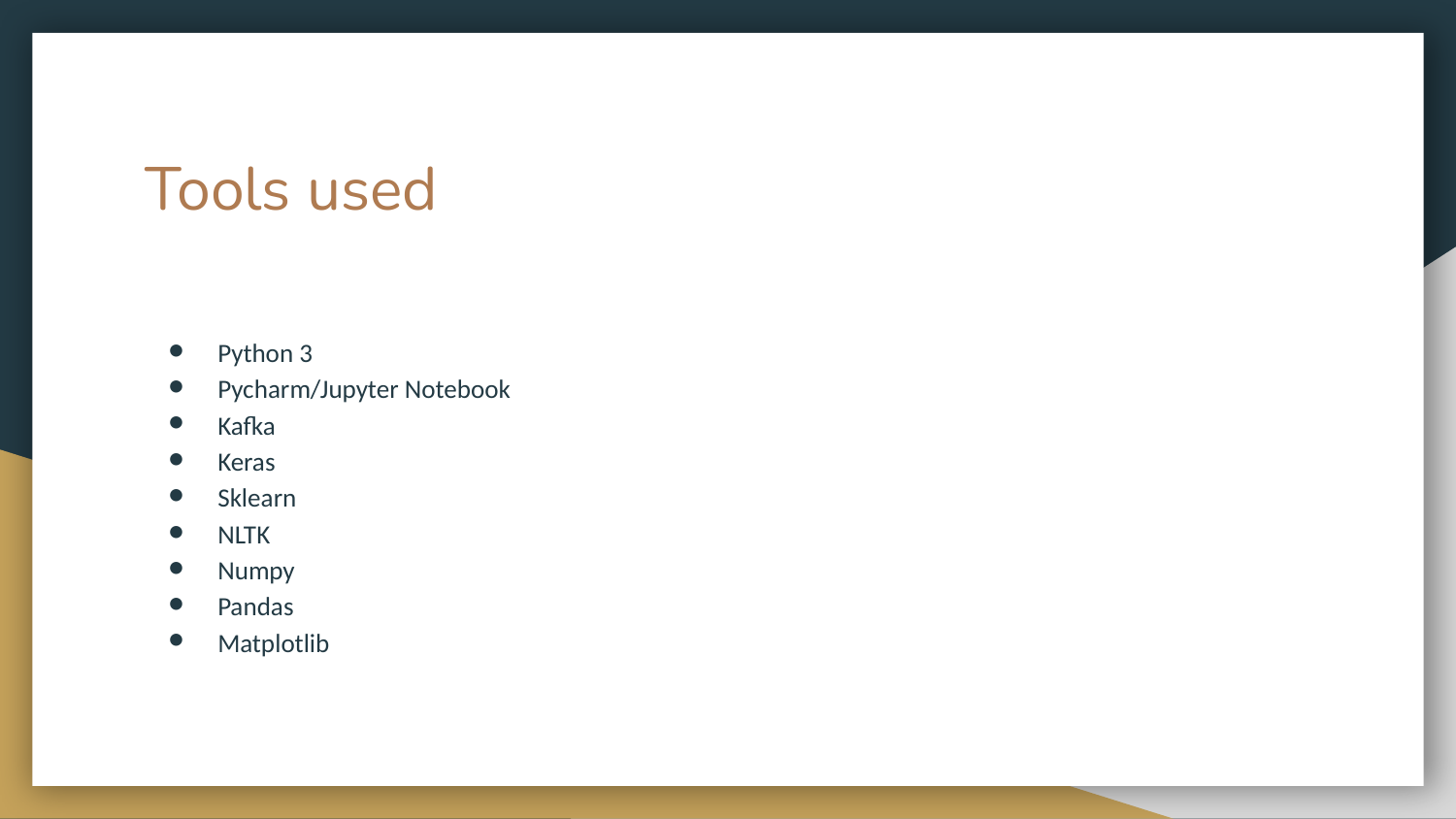

# Tools used
Python 3
Pycharm/Jupyter Notebook
Kafka
Keras
Sklearn
NLTK
Numpy
Pandas
Matplotlib